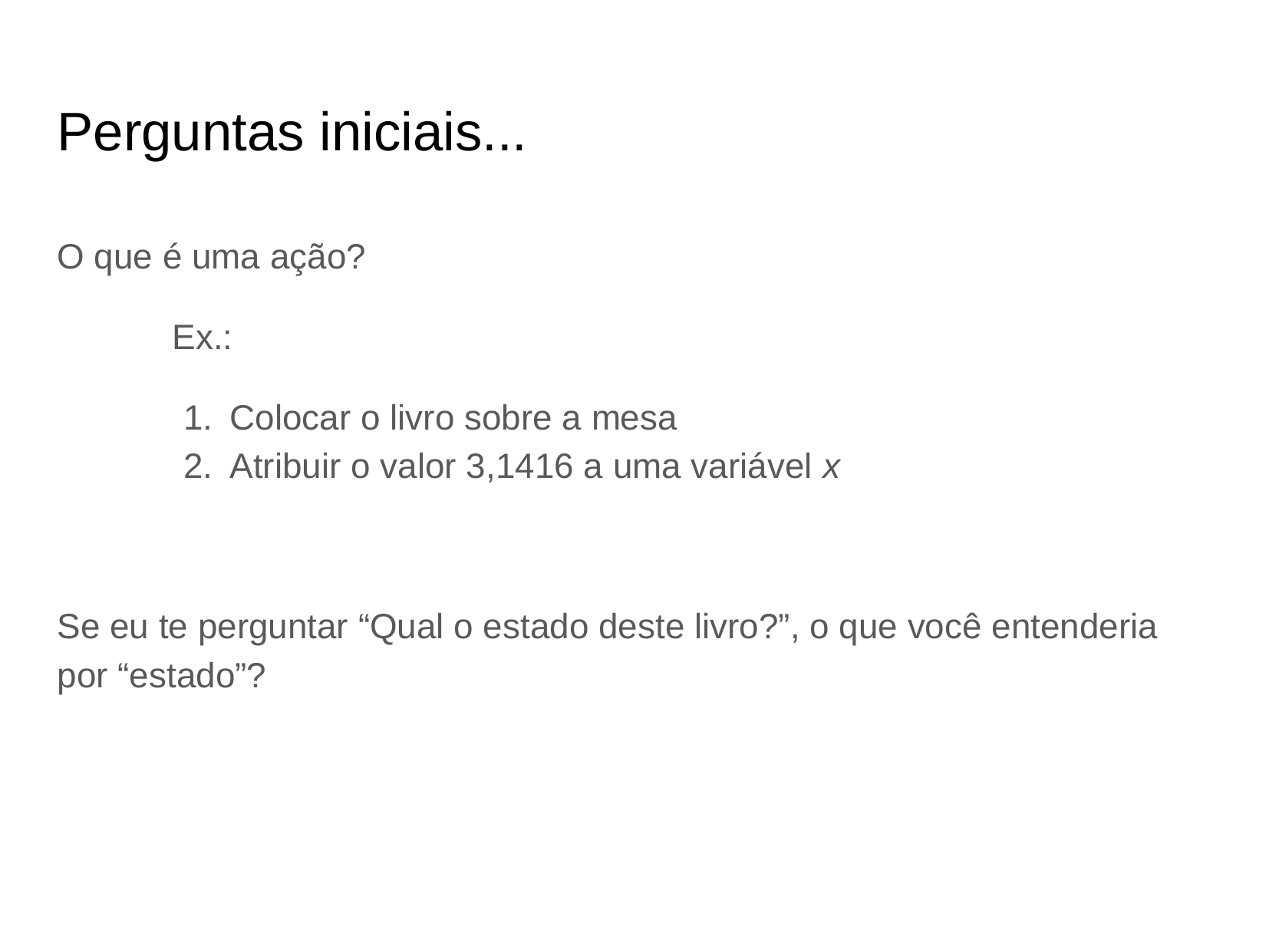

# Perguntas iniciais...
O que é uma ação?
	Ex.:
Colocar o livro sobre a mesa
Atribuir o valor 3,1416 a uma variável x

Se eu te perguntar “Qual o estado deste livro?”, o que você entenderia por “estado”?